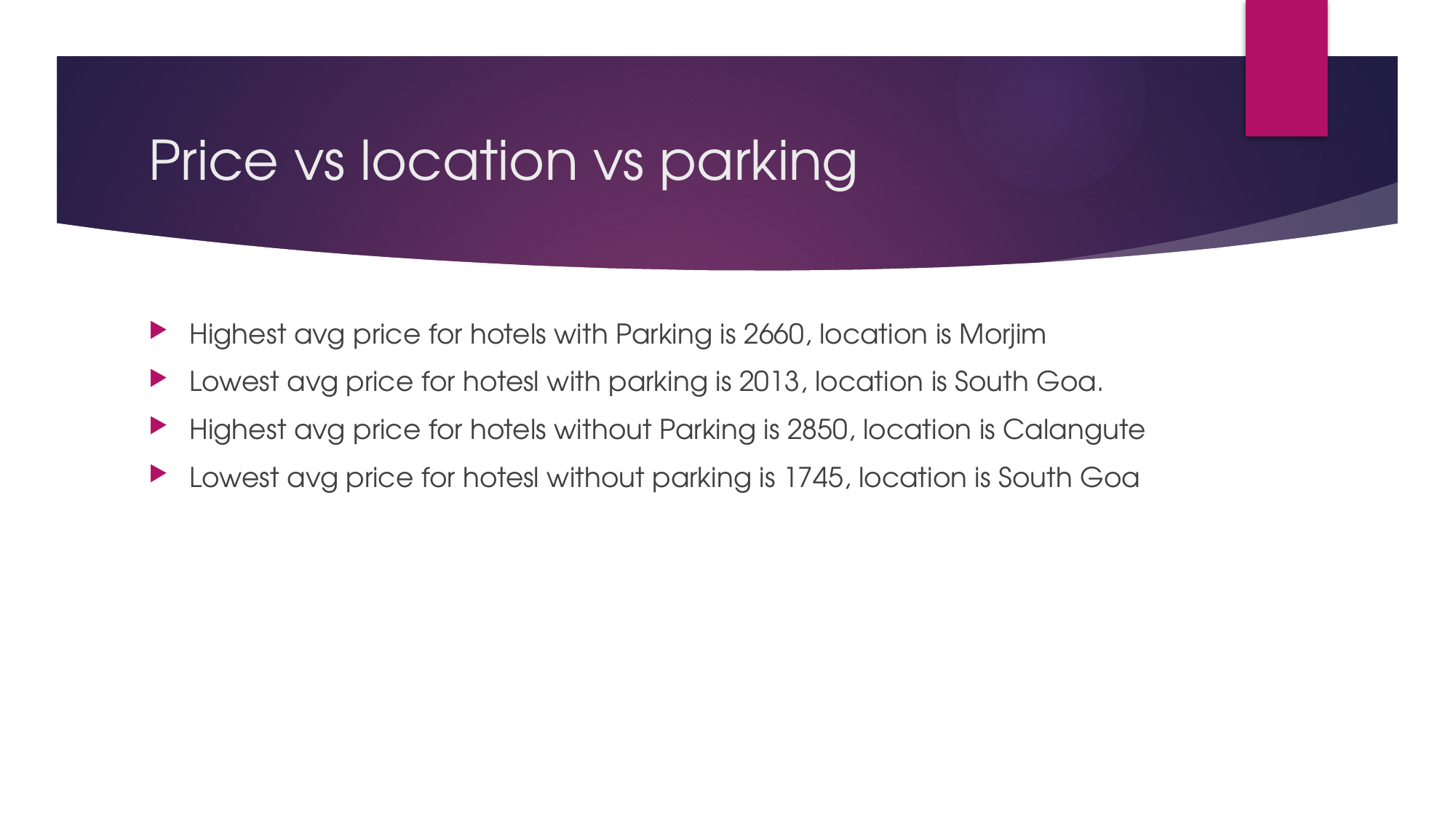

# Price vs location vs parking
Highest avg price for hotels with Parking is 2660, location is Morjim
Lowest avg price for hotesl with parking is 2013, location is South Goa.
Highest avg price for hotels without Parking is 2850, location is Calangute
Lowest avg price for hotesl without parking is 1745, location is South Goa